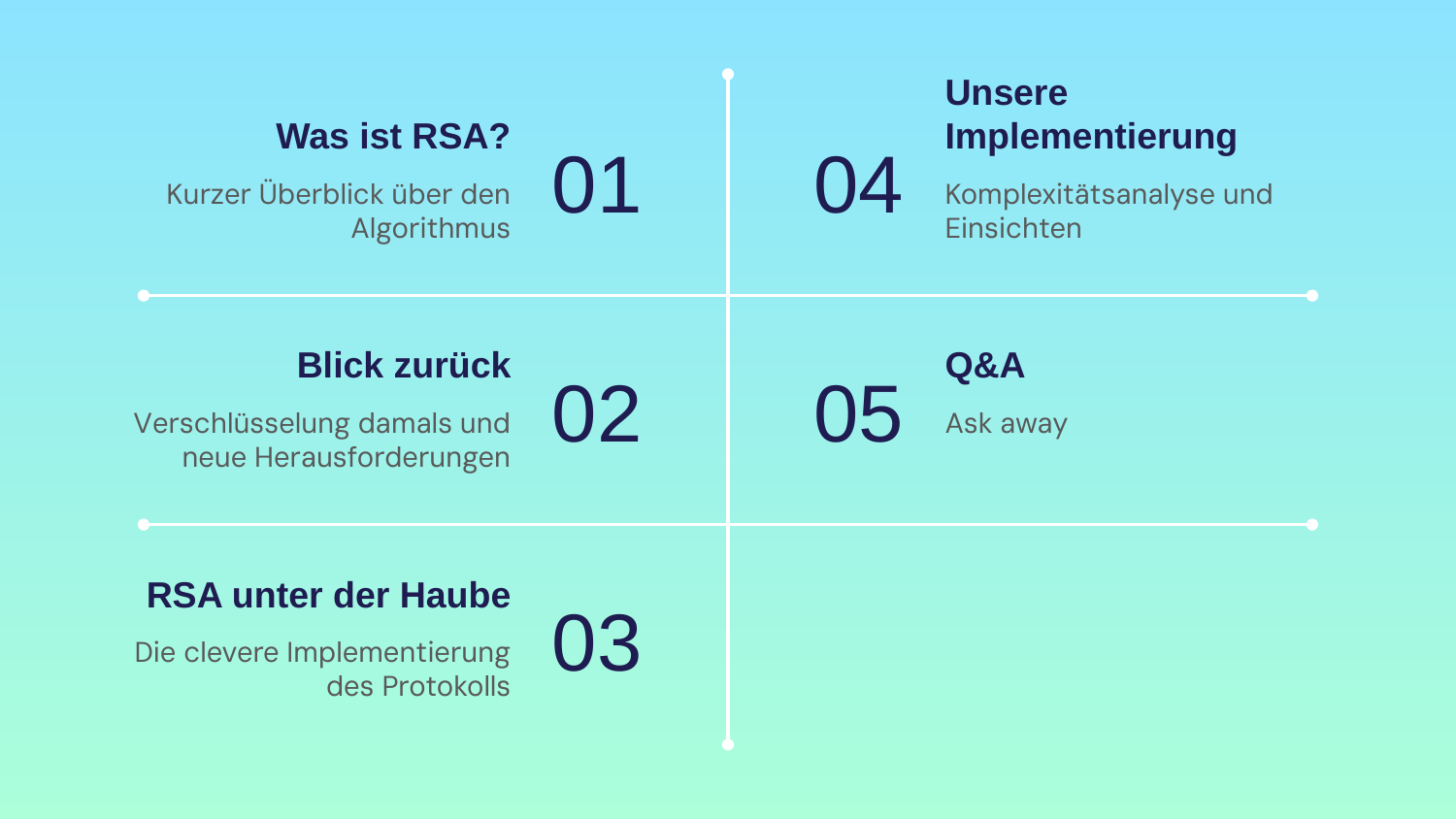

# Was ist RSA?
Unsere Implementierung
01
04
Kurzer Überblick über den Algorithmus
Komplexitätsanalyse und Einsichten
Blick zurück
Q&A
02
05
Verschlüsselung damals und neue Herausforderungen
Ask away
RSA unter der Haube
03
Die clevere Implementierung des Protokolls